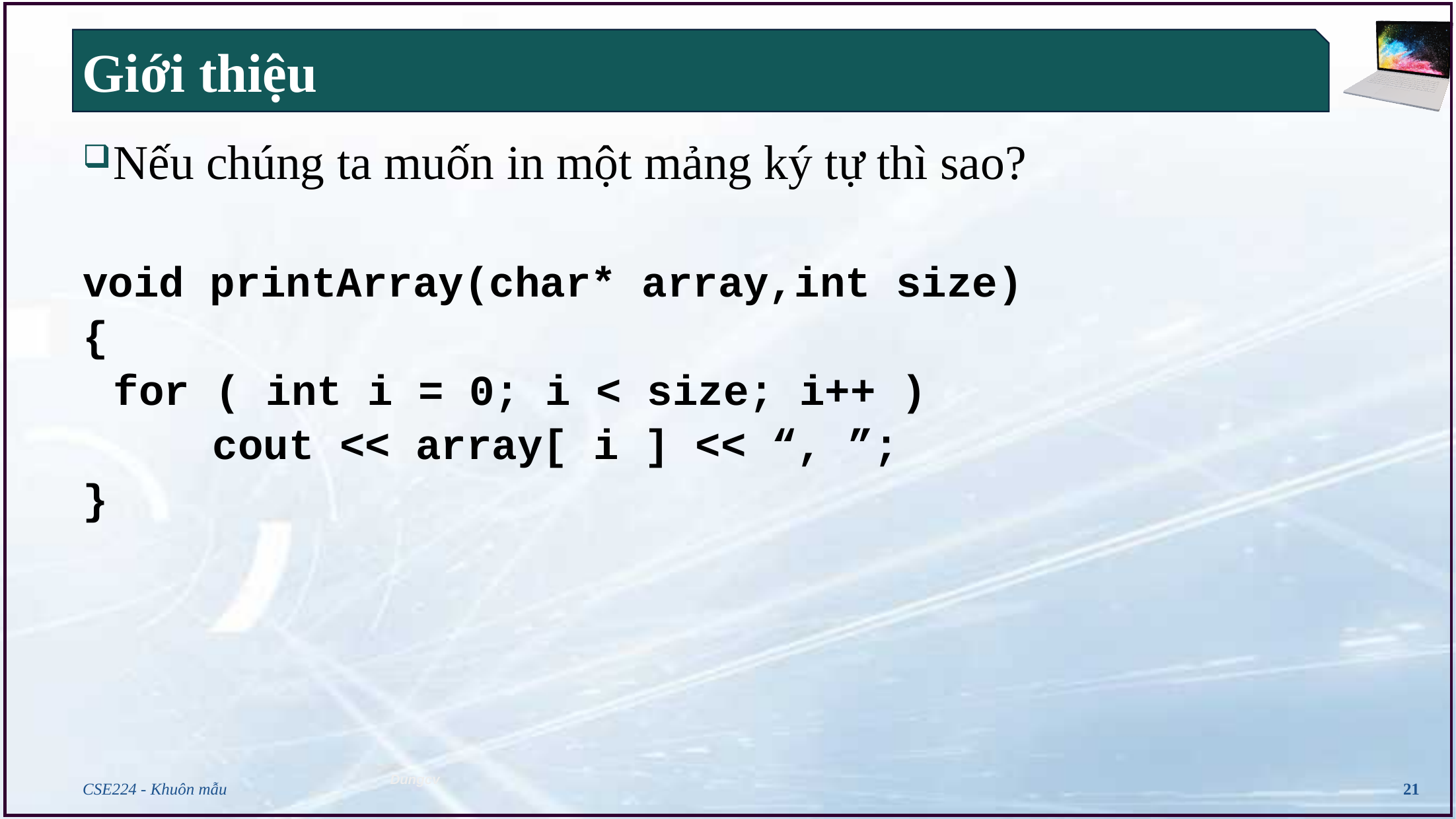

# Giới thiệu
Nếu chúng ta muốn in một mảng ký tự thì sao?

void printArray(char* array,int size)
{
	for ( int i = 0; i < size; i++ )
		cout << array[ i ] << “, ”;
}
CSE224 - Khuôn mẫu
21